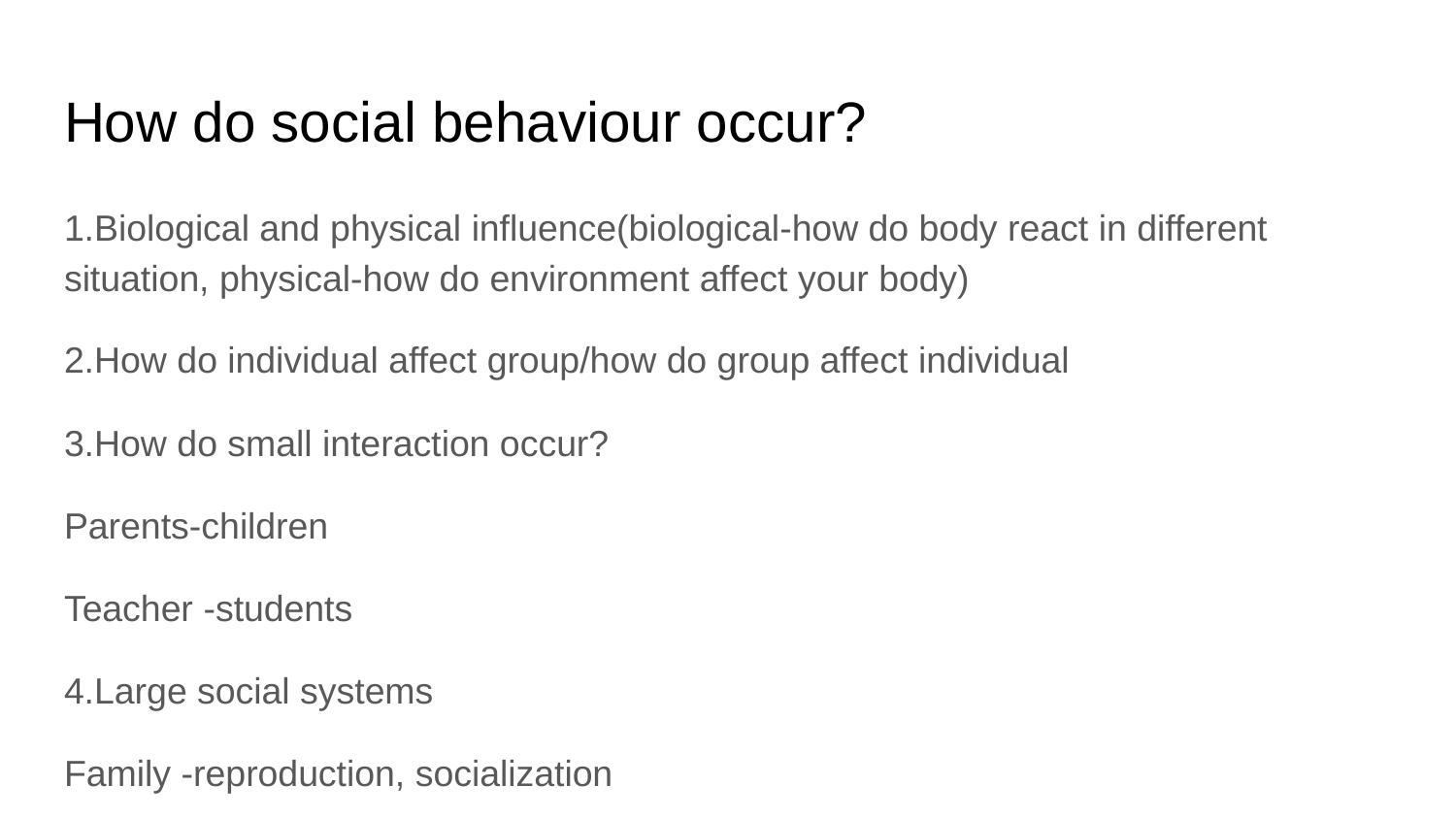

# How do social behaviour occur?

1.Biological and physical influence(biological-how do body react in different situation, physical-how do environment affect your body)
2.How do individual affect group/how do group affect individual
3.How do small interaction occur?
Parents-children
Teacher -students
4.Large social systems
Family -reproduction, socialization